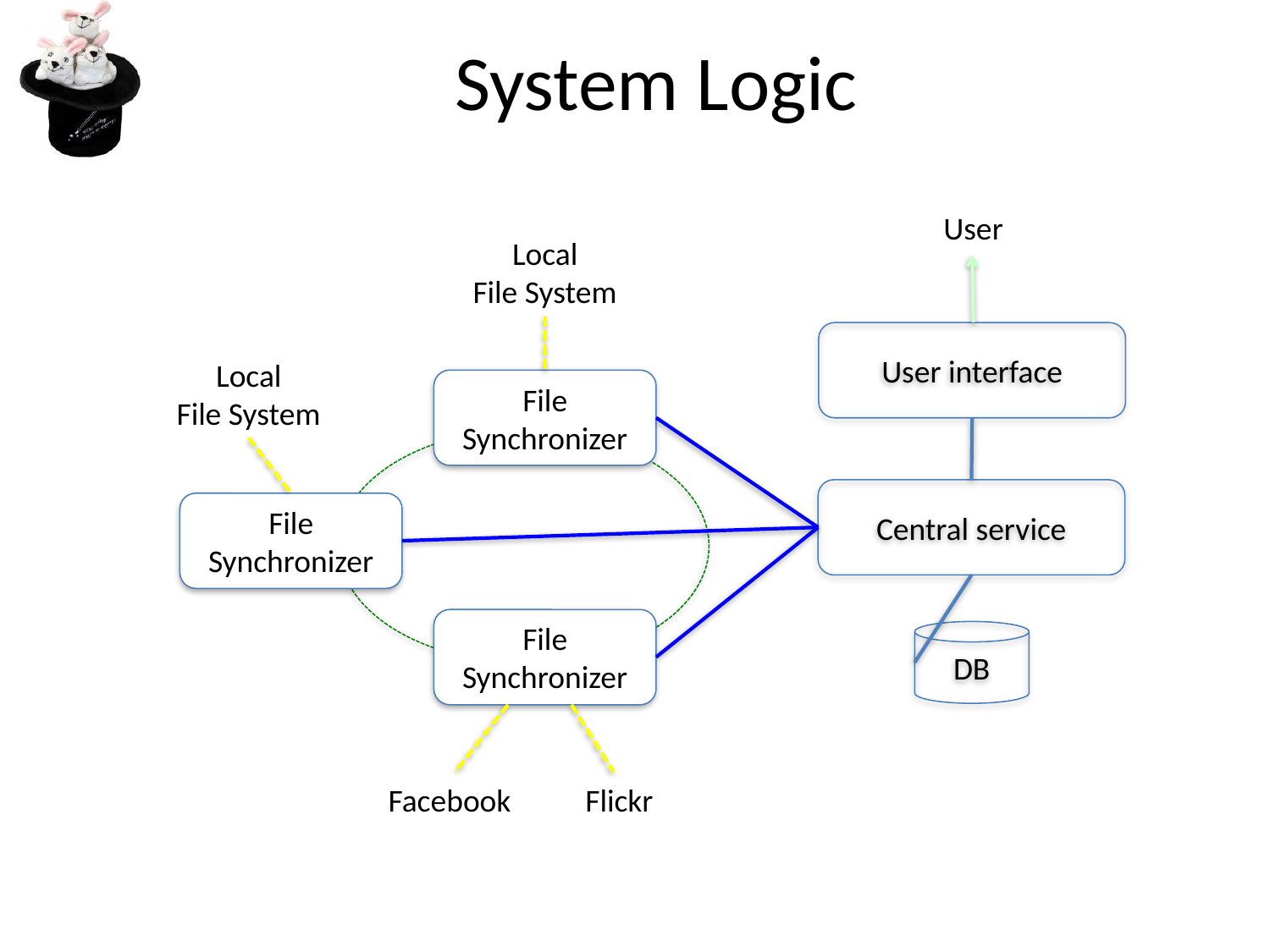

# System Logic
User
Local
File System
User interface
Local
File System
File
Synchronizer

Central service
File
Synchronizer
File
Synchronizer
DB
Facebook
Flickr